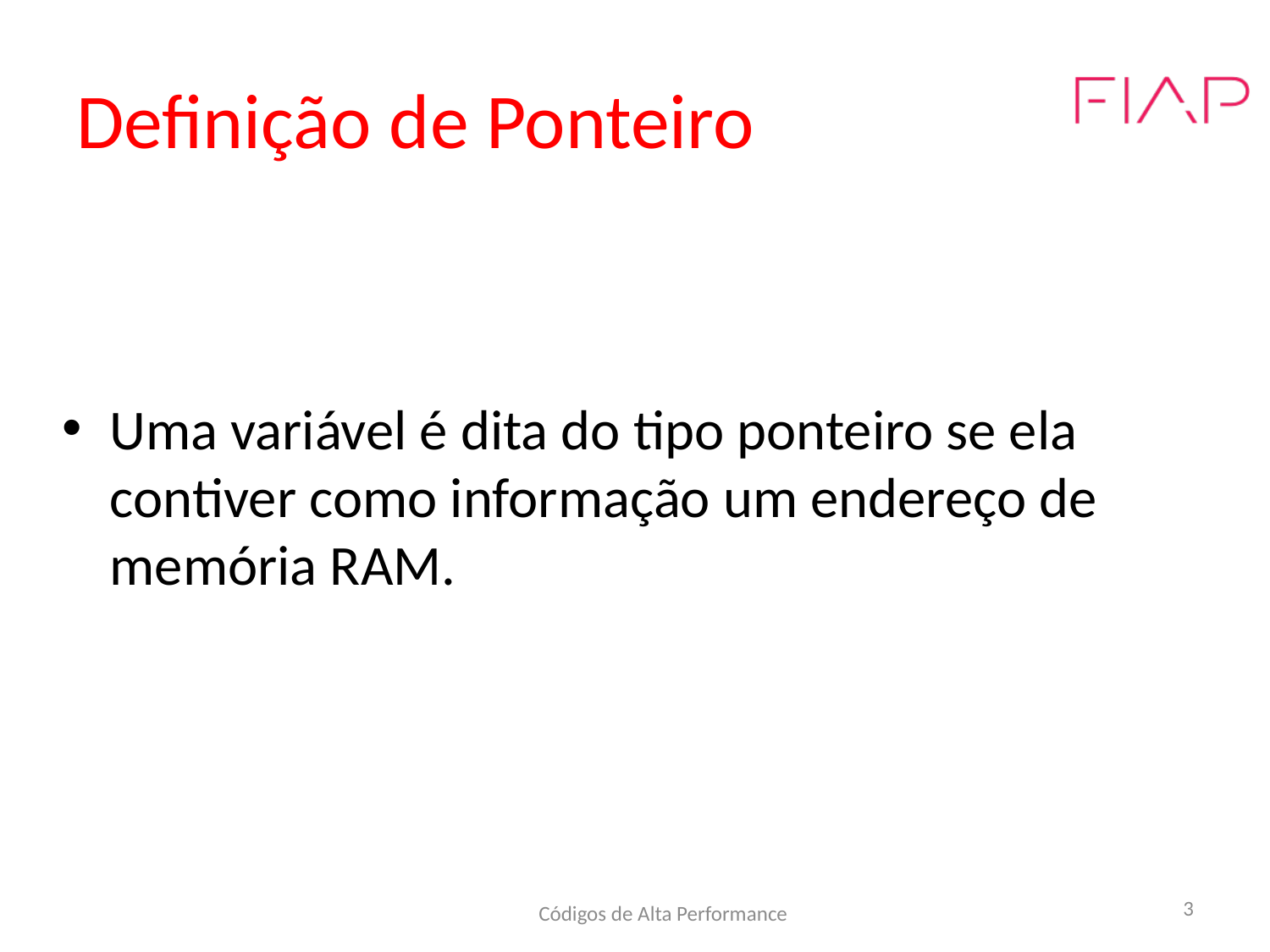

# Definição de Ponteiro
Uma variável é dita do tipo ponteiro se ela contiver como informação um endereço de memória RAM.
Códigos de Alta Performance
3